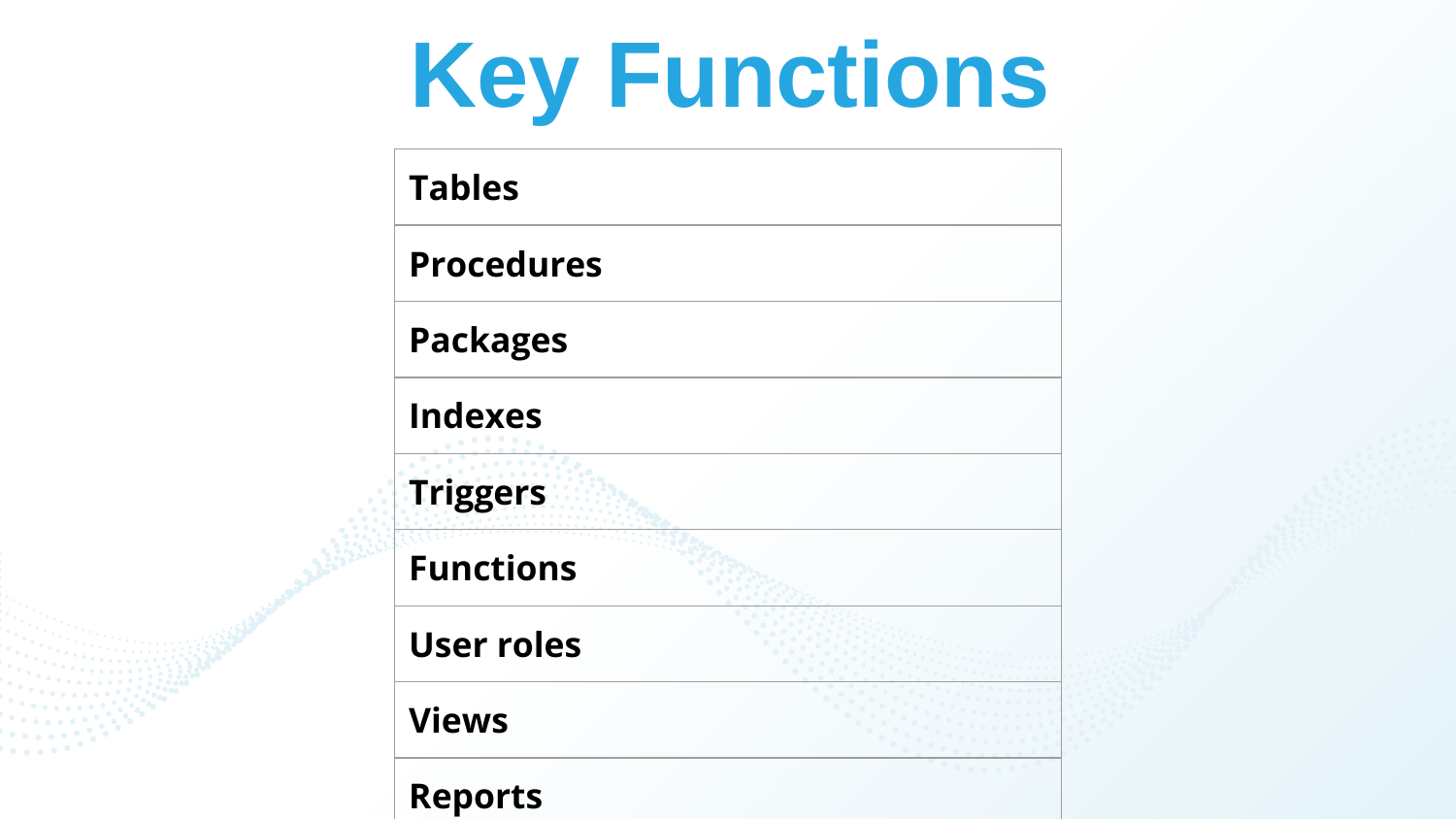

# Key Functions
| Tables |
| --- |
| Procedures |
| Packages |
| Indexes |
| Triggers |
| Functions |
| User roles |
| Views |
| Reports |